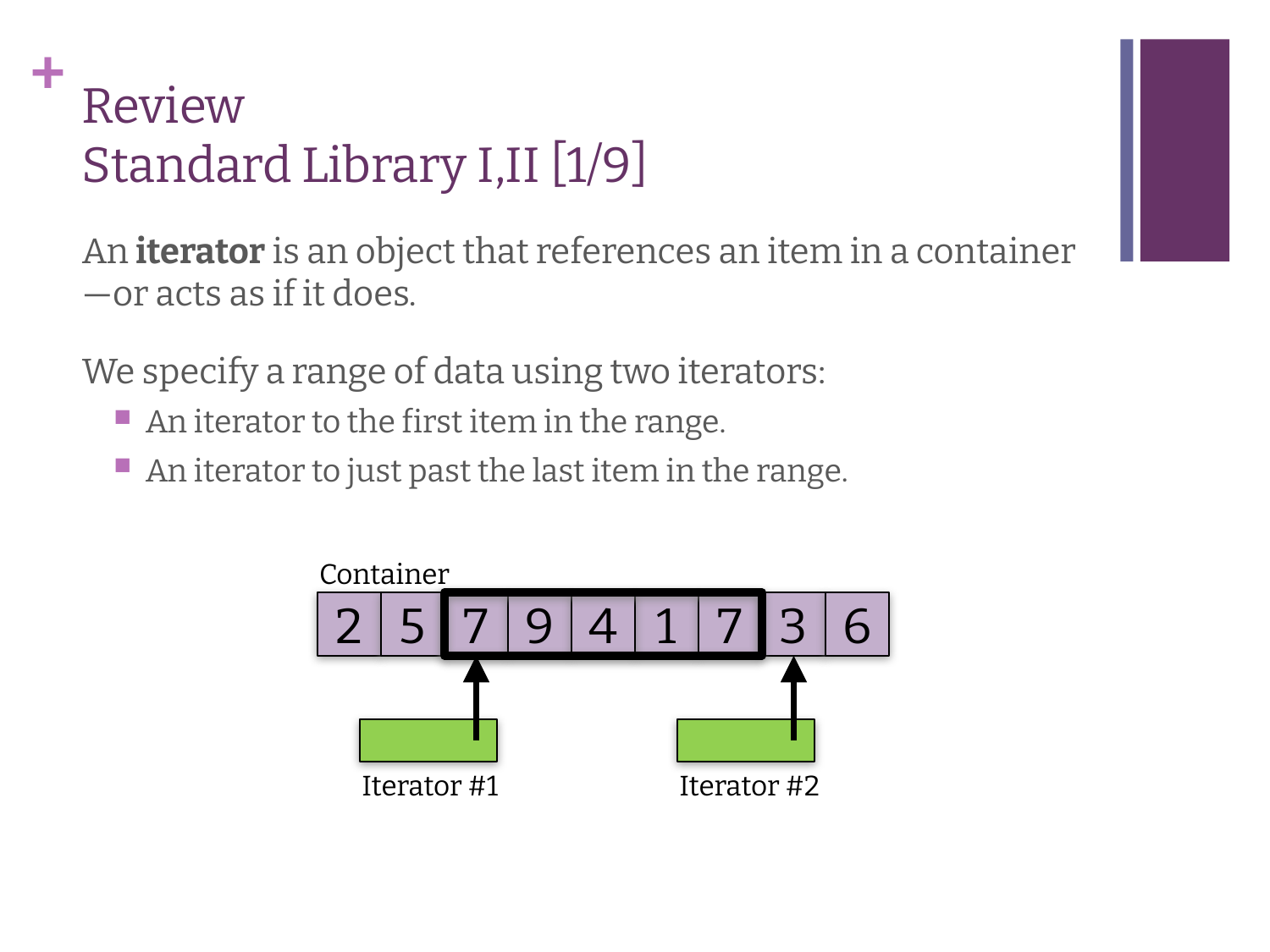

# Review Standard Library I,II [1/9]
An iterator is an object that references an item in a container—or acts as if it does.
We specify a range of data using two iterators:
An iterator to the first item in the range.
An iterator to just past the last item in the range.
Container
2
5
7

9
4
1
7
3
6

Iterator #1
Iterator #2